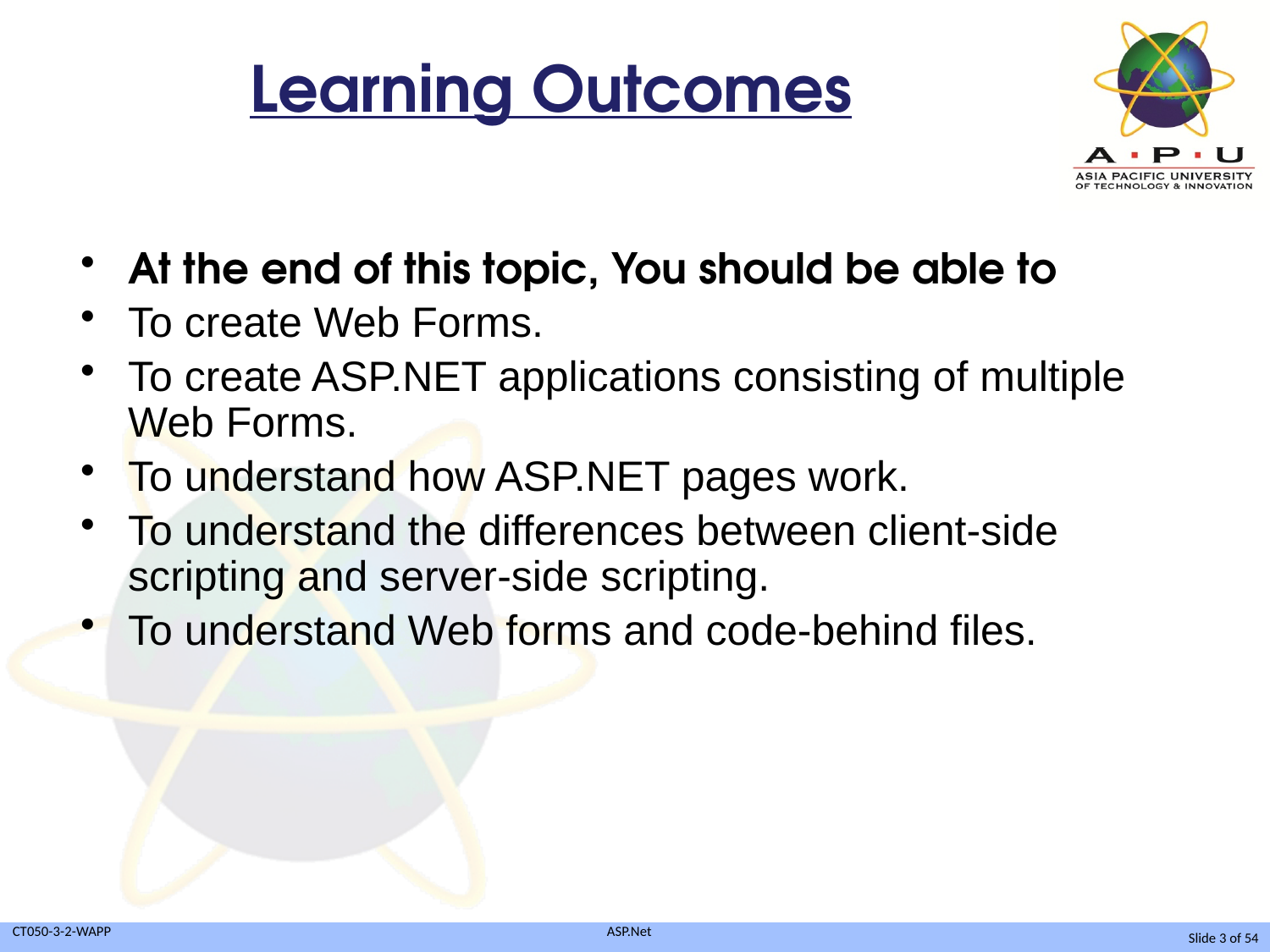

# Learning Outcomes
At the end of this topic, You should be able to
To create Web Forms.
To create ASP.NET applications consisting of multiple Web Forms.
To understand how ASP.NET pages work.
To understand the differences between client-side scripting and server-side scripting.
To understand Web forms and code-behind files.